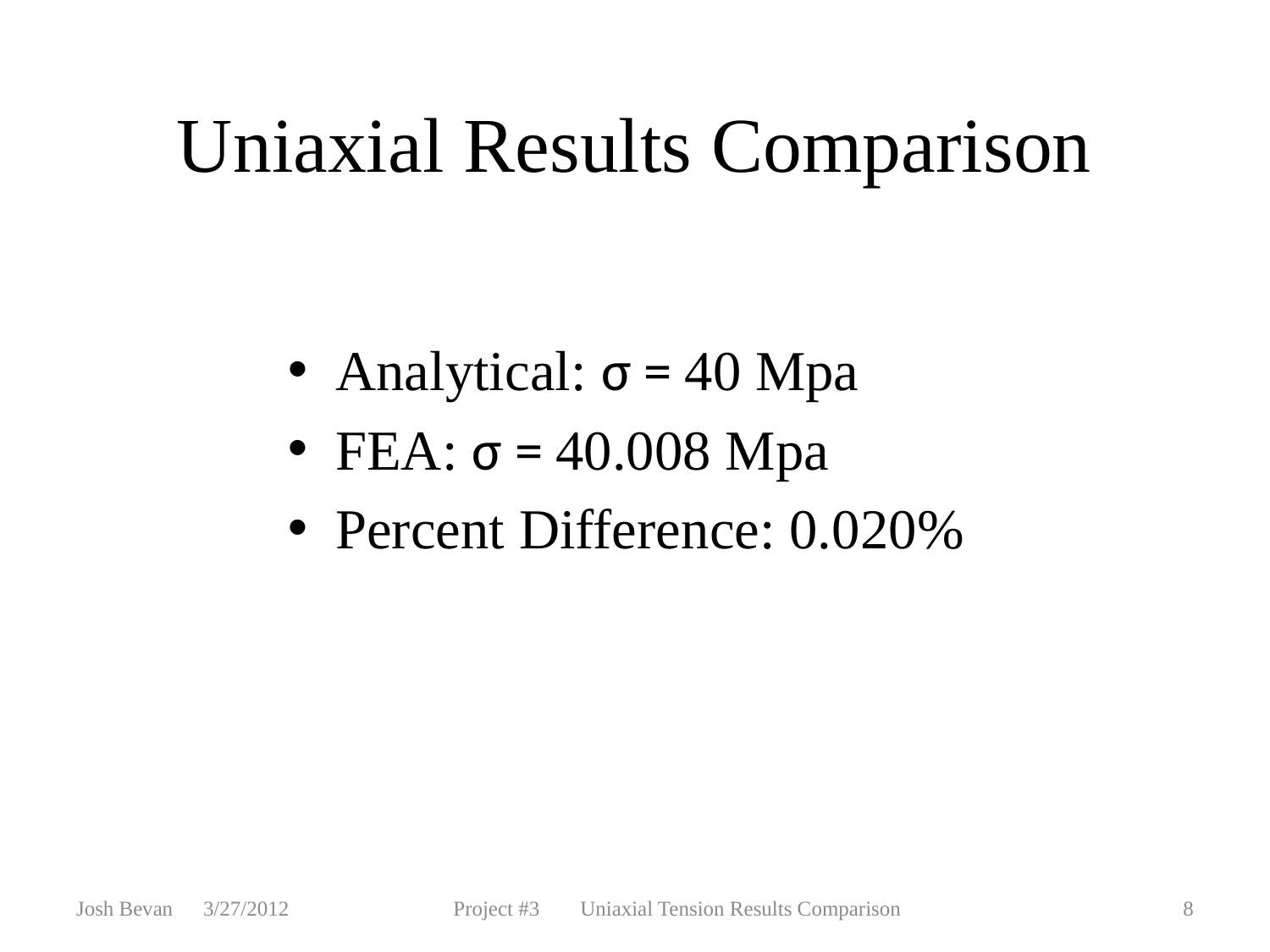

Uniaxial Results Comparison
Analytical: σ = 40 Mpa
FEA: σ = 40.008 Mpa
Percent Difference: 0.020%

Josh Bevan	3/27/2012
Project #3	Uniaxial Tension Results Comparison
8